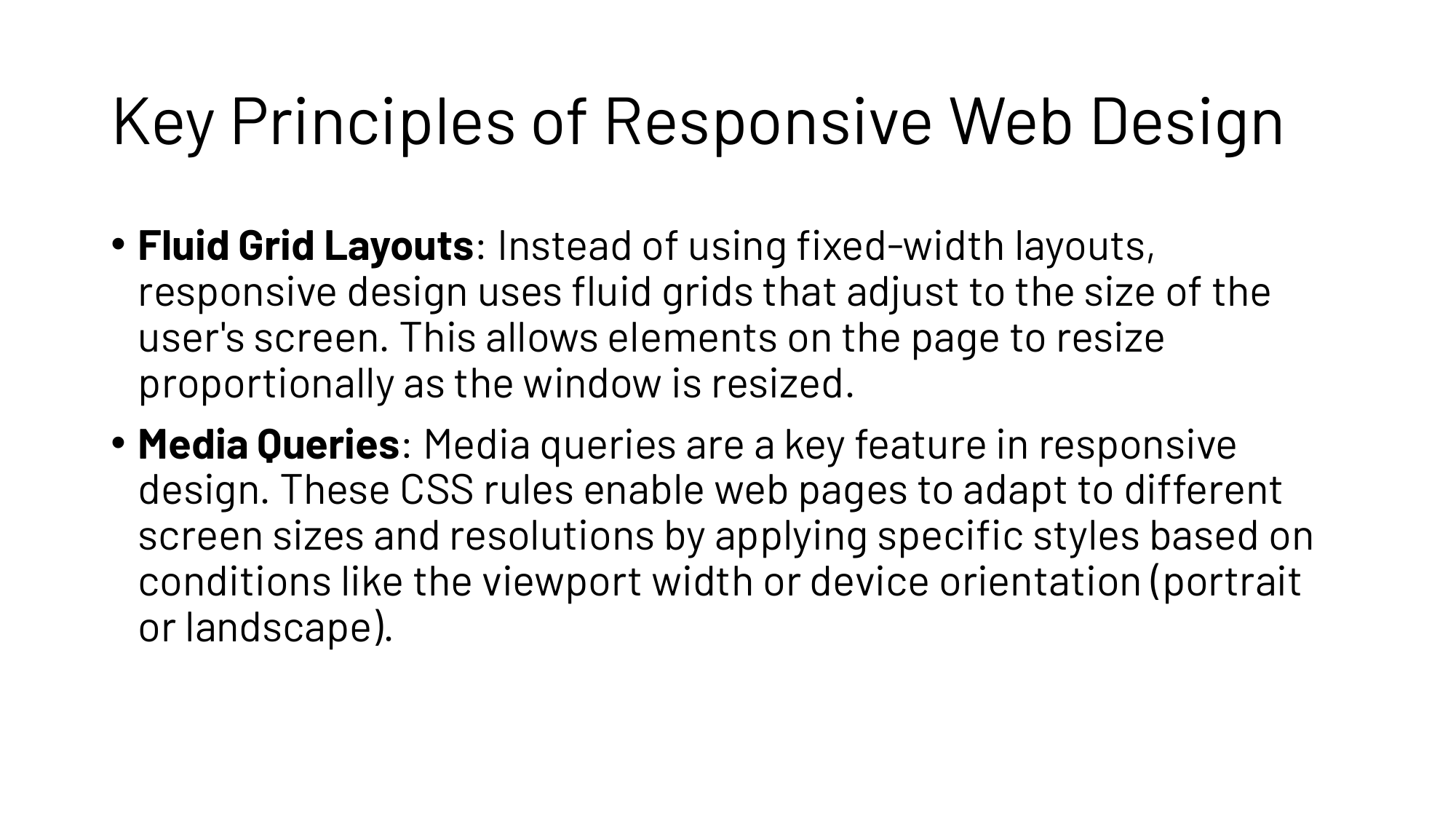

# Key Principles of Responsive Web Design
Fluid Grid Layouts: Instead of using fixed-width layouts, responsive design uses fluid grids that adjust to the size of the user's screen. This allows elements on the page to resize proportionally as the window is resized.
Media Queries: Media queries are a key feature in responsive design. These CSS rules enable web pages to adapt to different screen sizes and resolutions by applying specific styles based on conditions like the viewport width or device orientation (portrait or landscape).